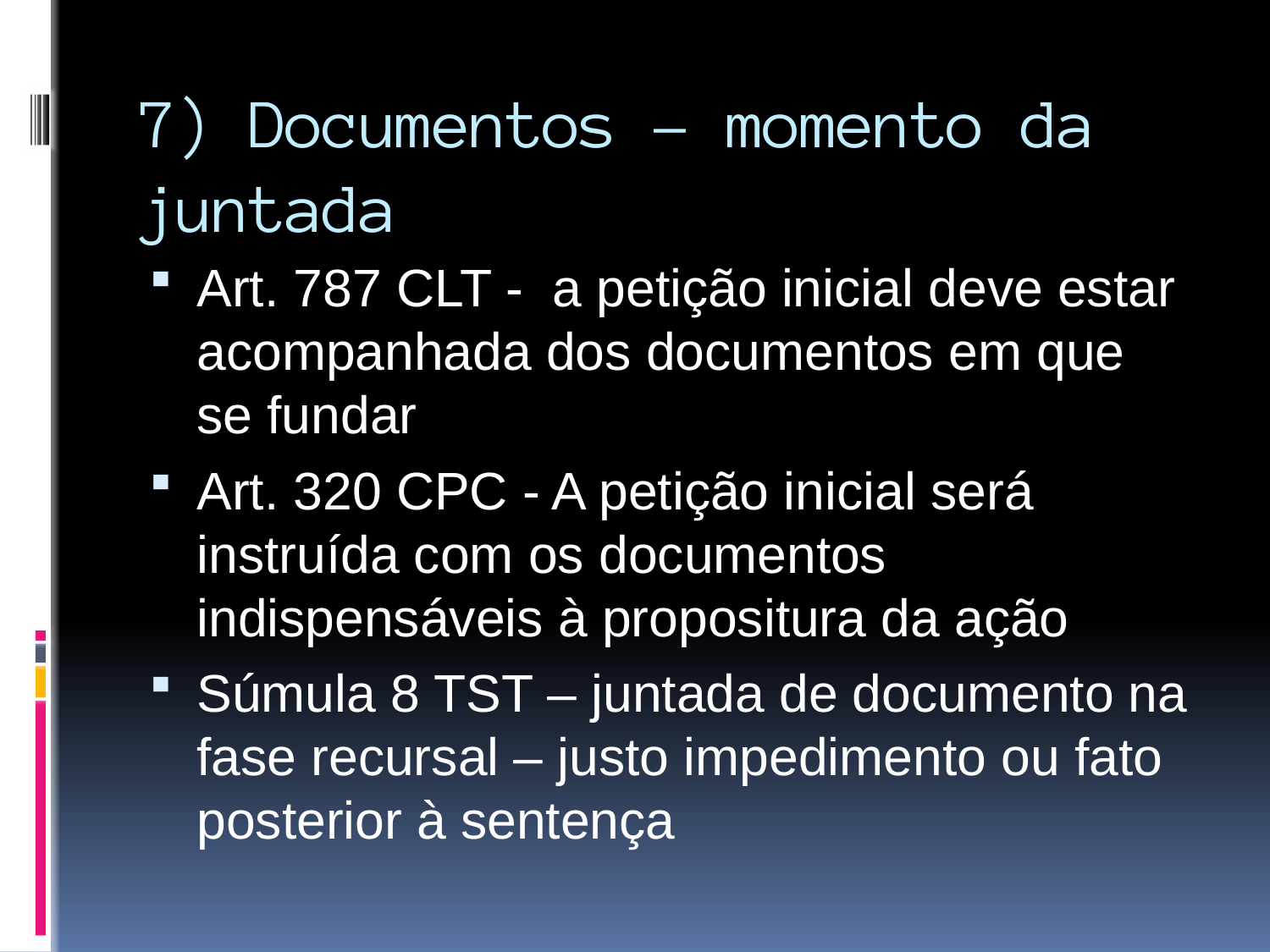

# 7) Documentos – momento da juntada
Art. 787 CLT -  a petição inicial deve estar acompanhada dos documentos em que se fundar
Art. 320 CPC - A petição inicial será instruída com os documentos indispensáveis à propositura da ação
Súmula 8 TST – juntada de documento na fase recursal – justo impedimento ou fato posterior à sentença